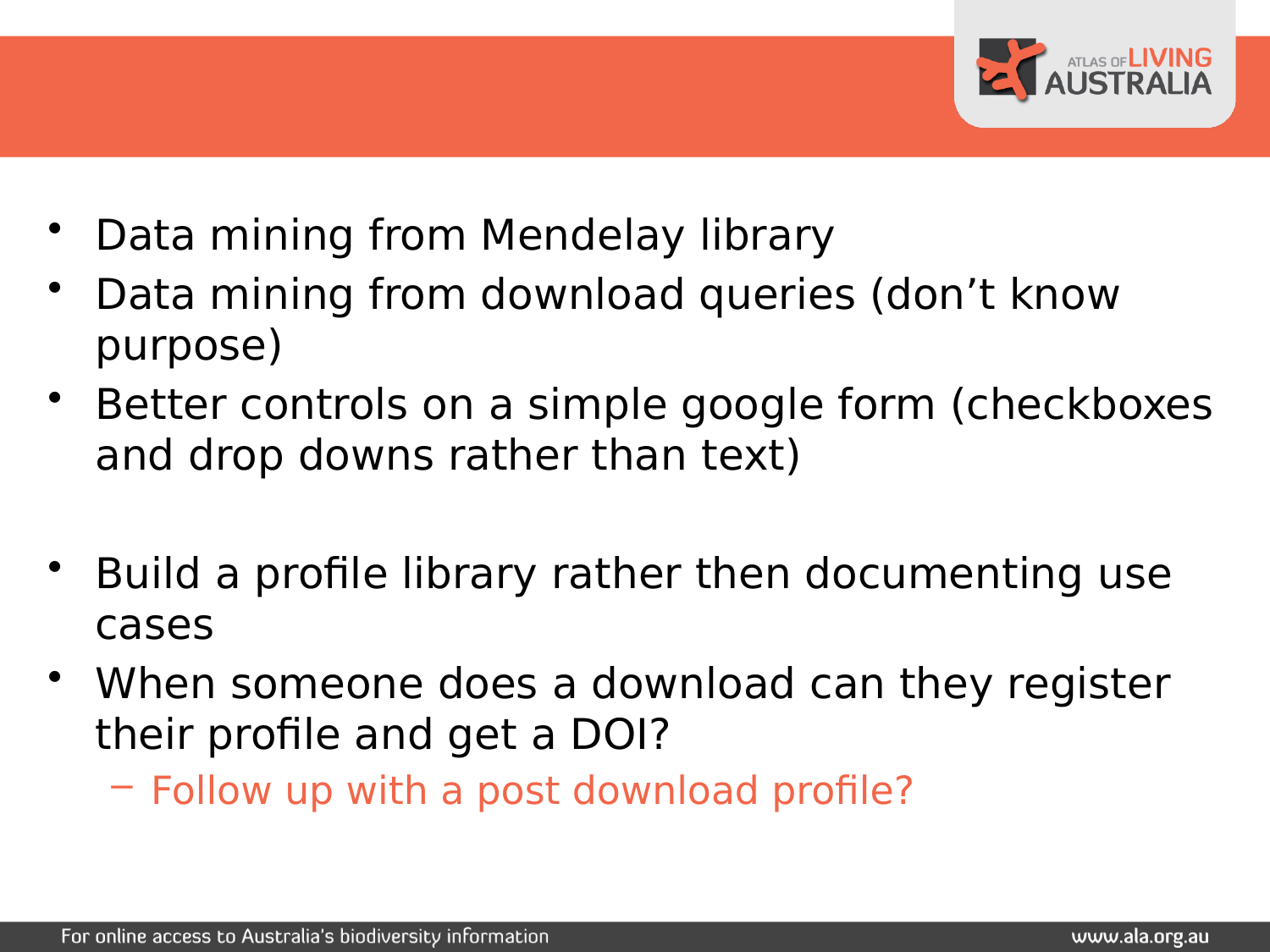

#
Data mining from Mendelay library
Data mining from download queries (don’t know purpose)
Better controls on a simple google form (checkboxes and drop downs rather than text)

Build a profile library rather then documenting use cases
When someone does a download can they register their profile and get a DOI?
Follow up with a post download profile?